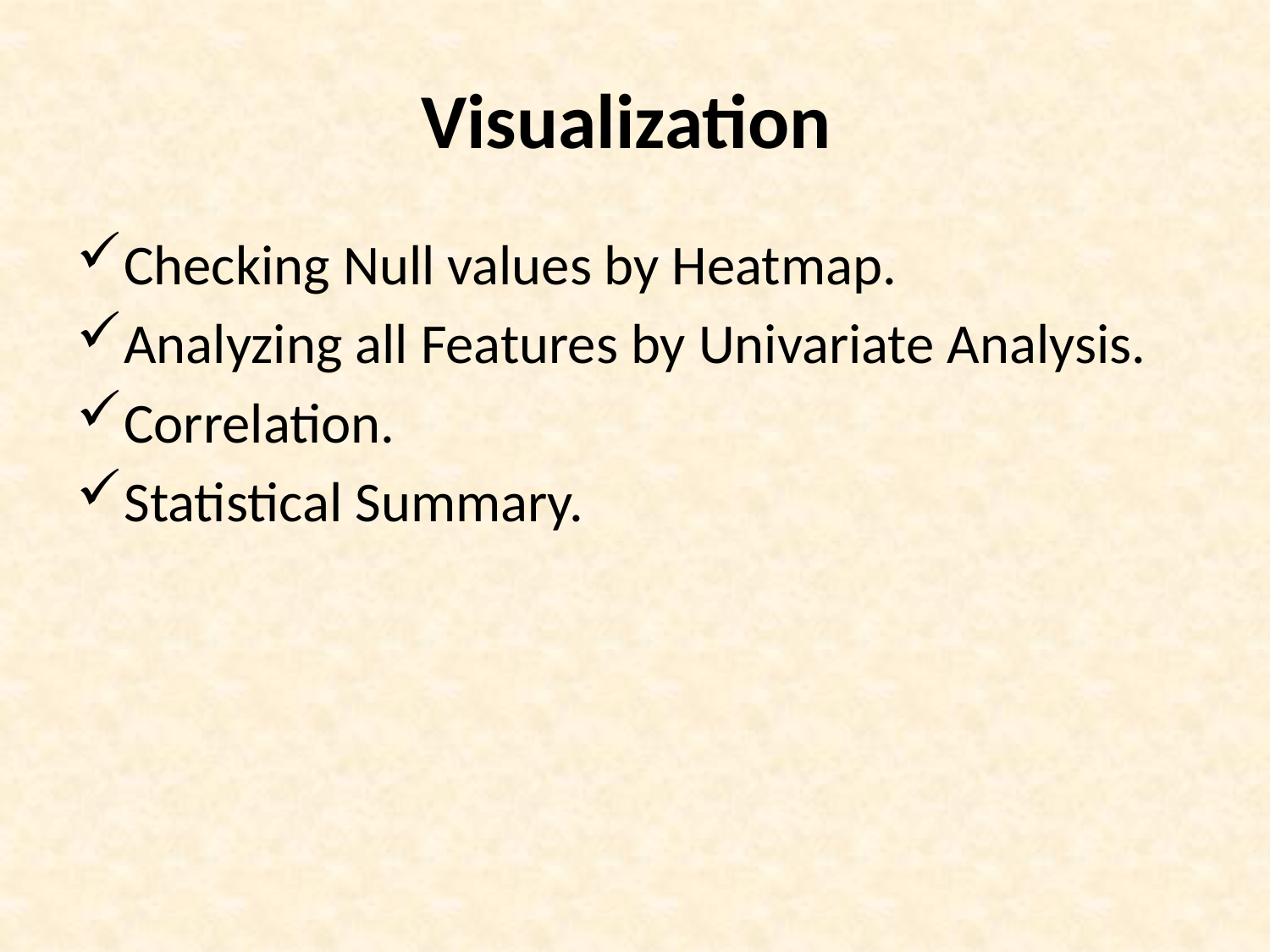

# Visualization
Checking Null values by Heatmap.
Analyzing all Features by Univariate Analysis.
Correlation.
Statistical Summary.